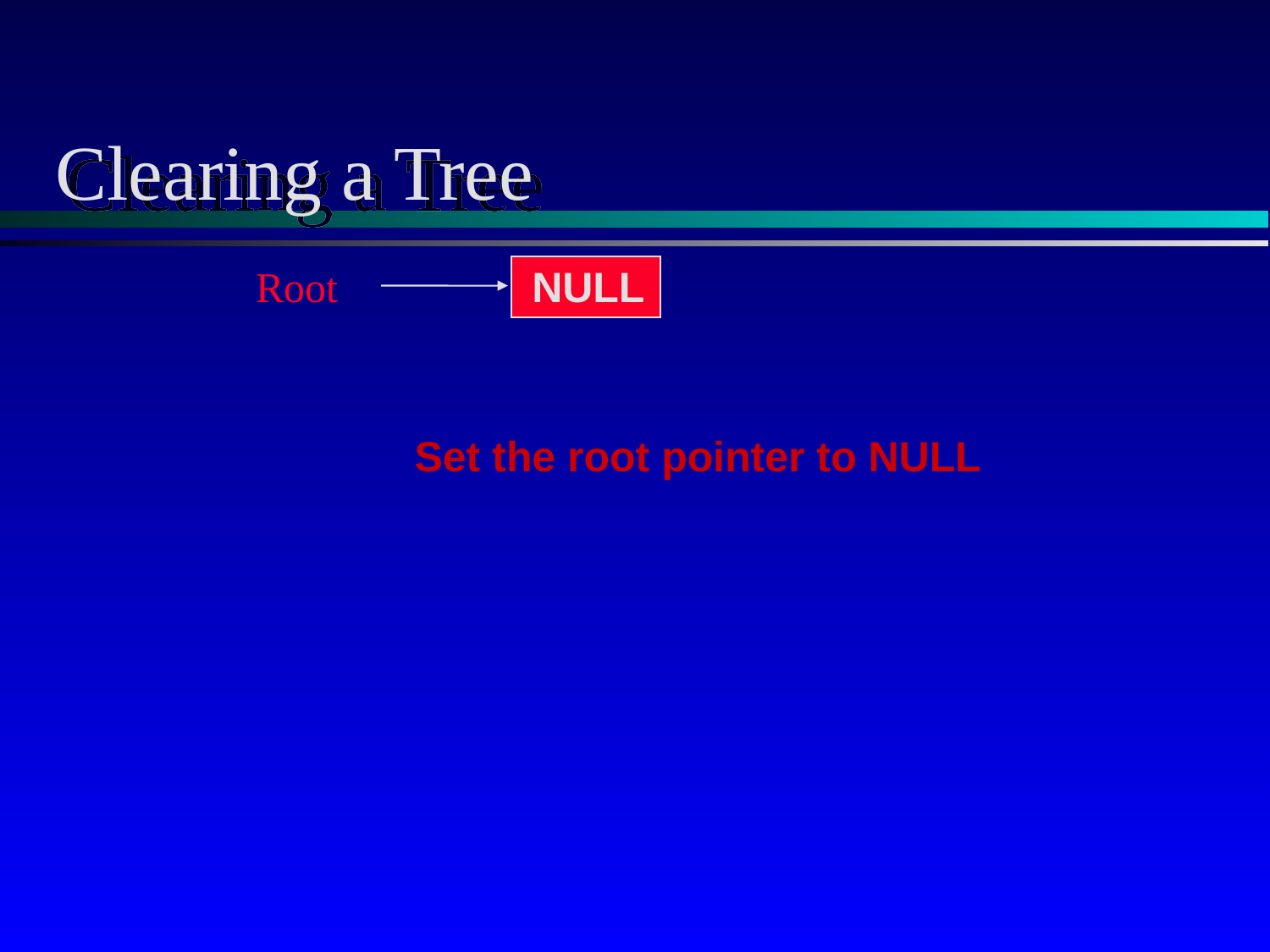

# Clearing a Tree

Root
NULL

Set the root pointer to NULL